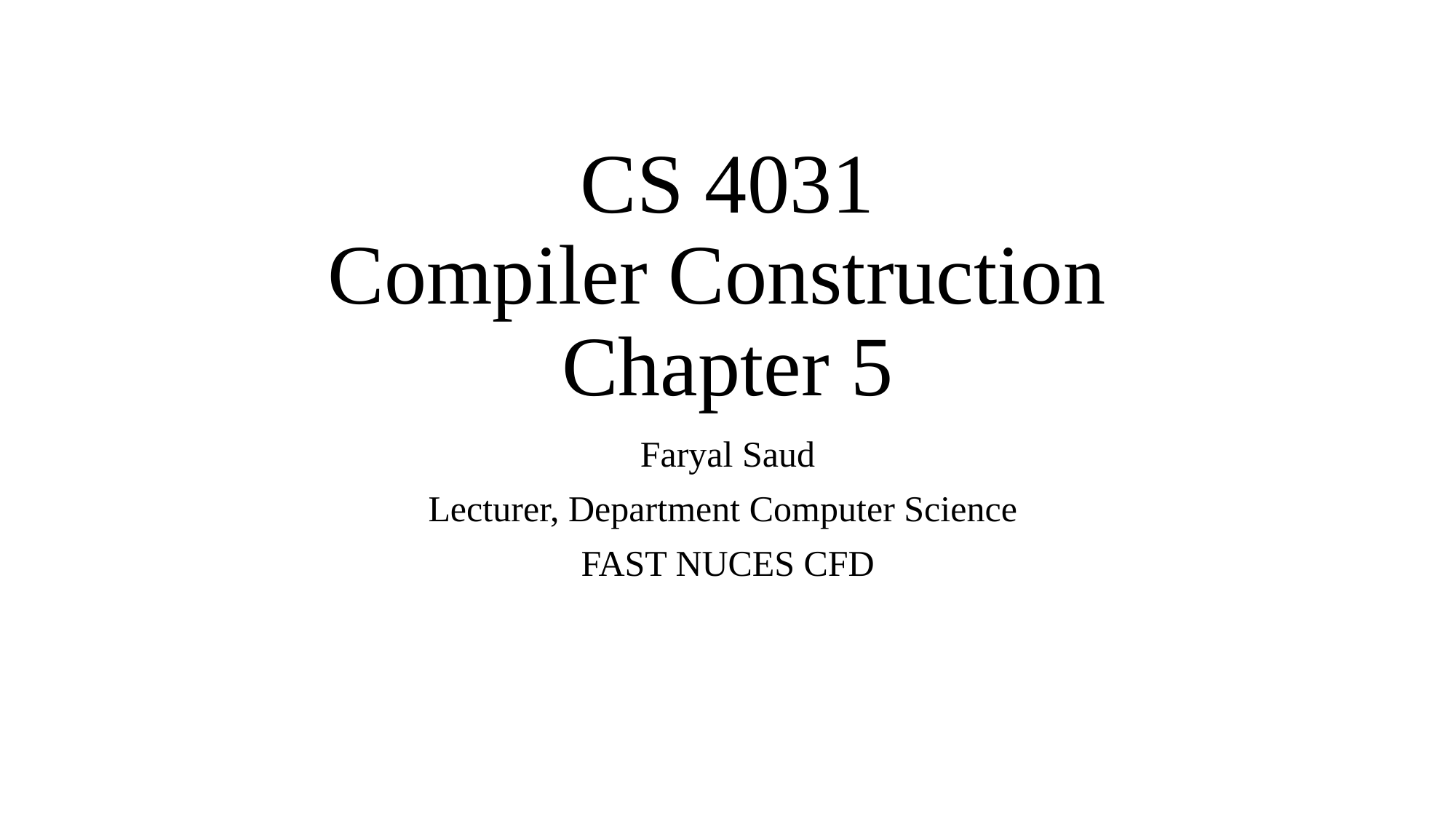

# CS 4031 Compiler Construction Chapter 5
Faryal Saud
Lecturer, Department Computer Science
FAST NUCES CFD